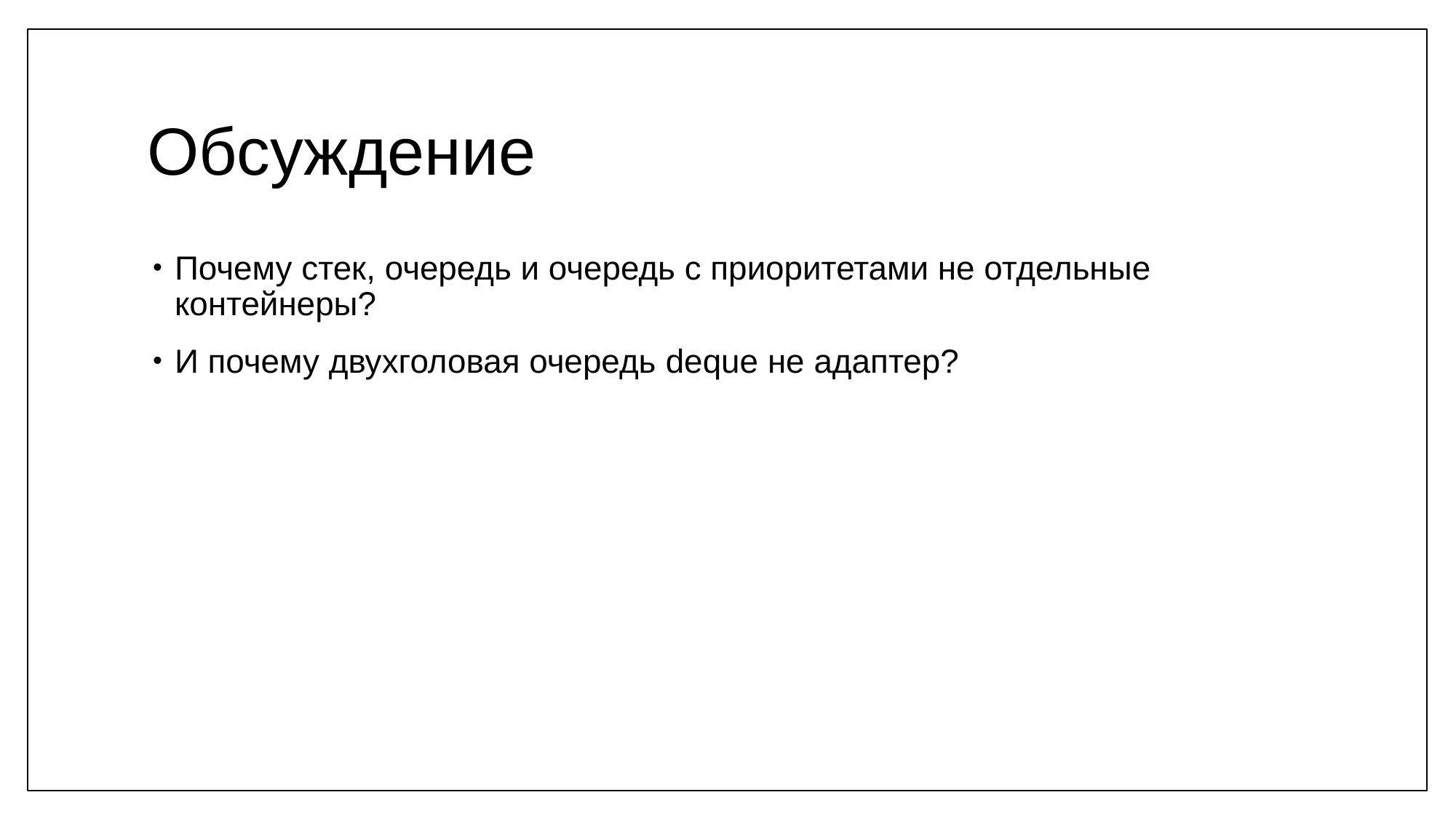

# Обсуждение
Почему стек, очередь и очередь с приоритетами не отдельные контейнеры?
И почему двухголовая очередь deque не адаптер?